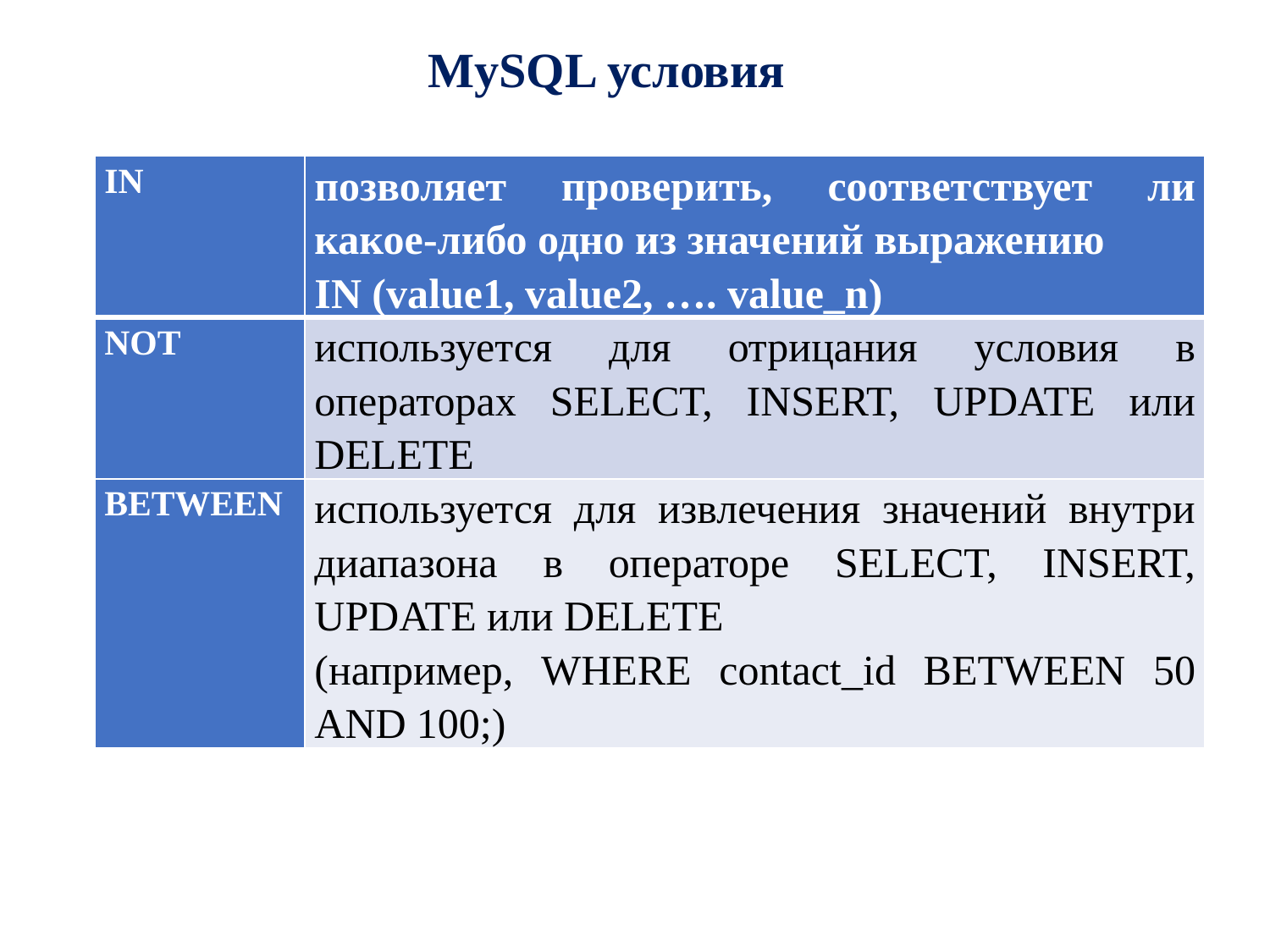

MySQL условия

| IN | позволяет проверить, соответствует ли какое-либо одно из значений выражению IN (value1, value2, …. value\_n) |
| --- | --- |
| NOT | используется для отрицания условия в операторах SELECT, INSERT, UPDATE или DELETE |
| BETWEEN | используется для извлечения значений внутри диапазона в операторе SELECT, INSERT, UPDATE или DELETE (например, WHERE contact\_id BETWEEN 50 AND 100;) |